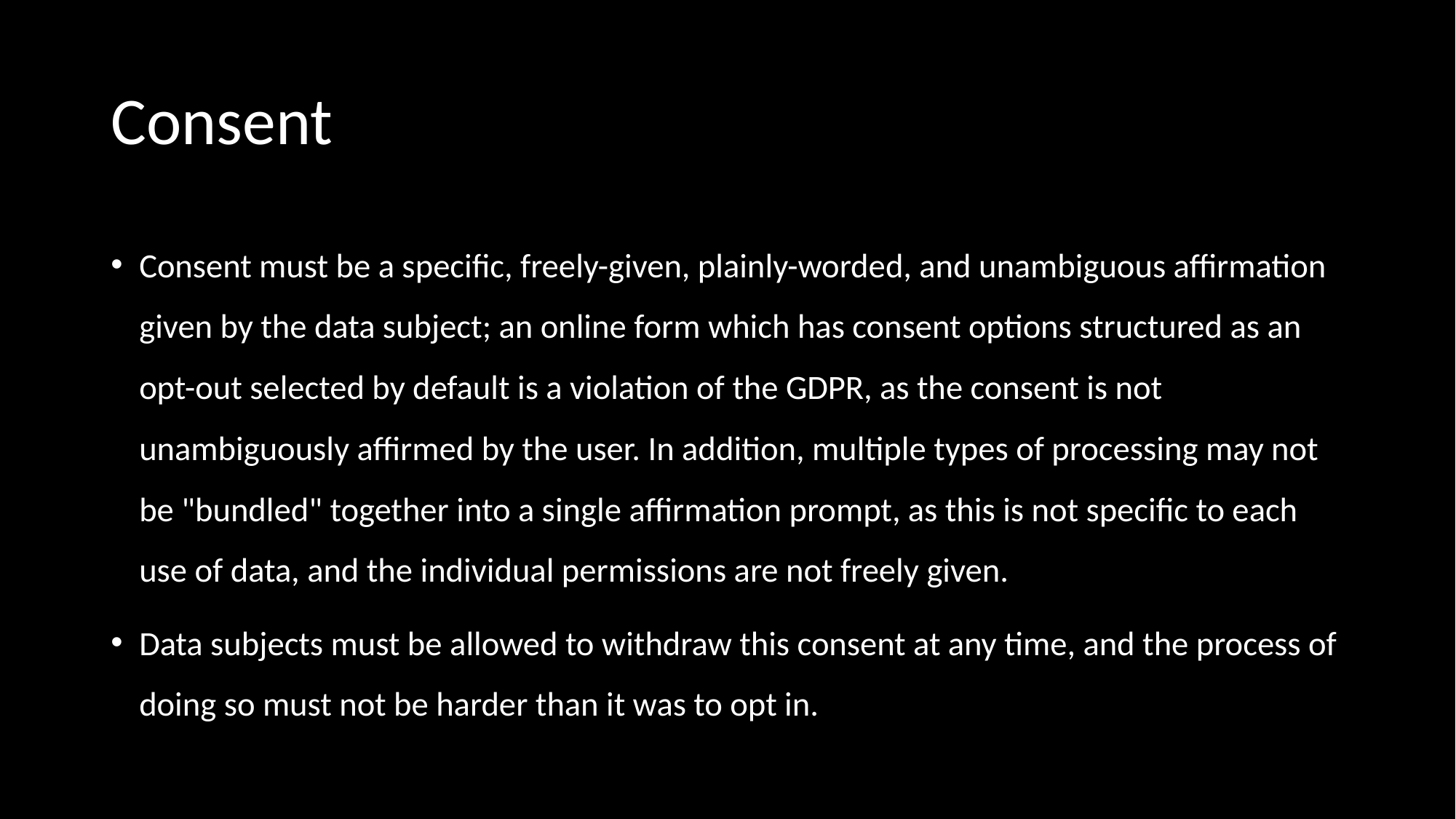

# Consent
Consent must be a specific, freely-given, plainly-worded, and unambiguous affirmation given by the data subject; an online form which has consent options structured as an opt-out selected by default is a violation of the GDPR, as the consent is not unambiguously affirmed by the user. In addition, multiple types of processing may not be "bundled" together into a single affirmation prompt, as this is not specific to each use of data, and the individual permissions are not freely given.
Data subjects must be allowed to withdraw this consent at any time, and the process of doing so must not be harder than it was to opt in.